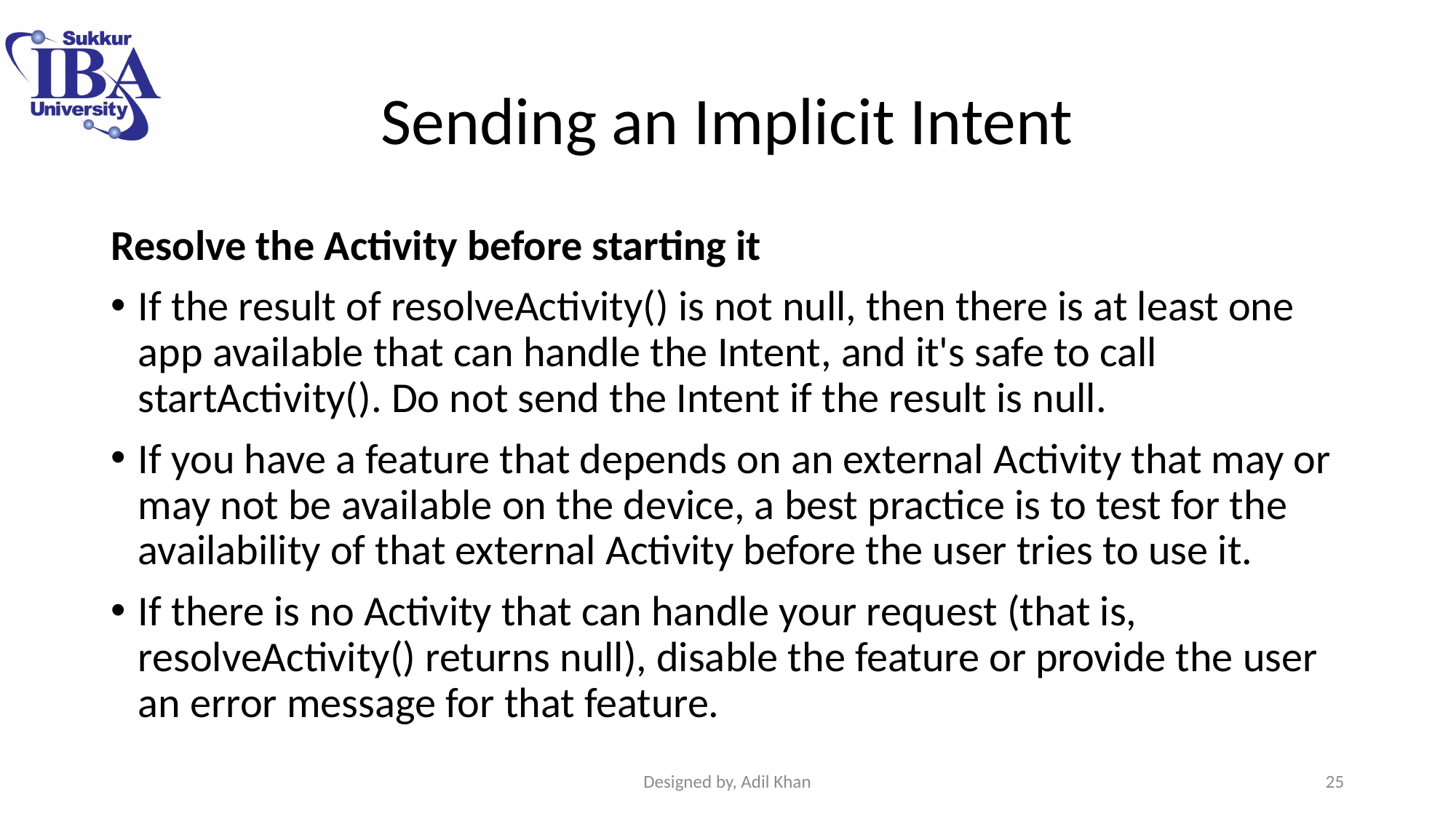

# Sending an Implicit Intent
Resolve the Activity before starting it
If the result of resolveActivity() is not null, then there is at least one app available that can handle the Intent, and it's safe to call startActivity(). Do not send the Intent if the result is null.
If you have a feature that depends on an external Activity that may or may not be available on the device, a best practice is to test for the availability of that external Activity before the user tries to use it.
If there is no Activity that can handle your request (that is, resolveActivity() returns null), disable the feature or provide the user an error message for that feature.

Designed by, Adil Khan
25